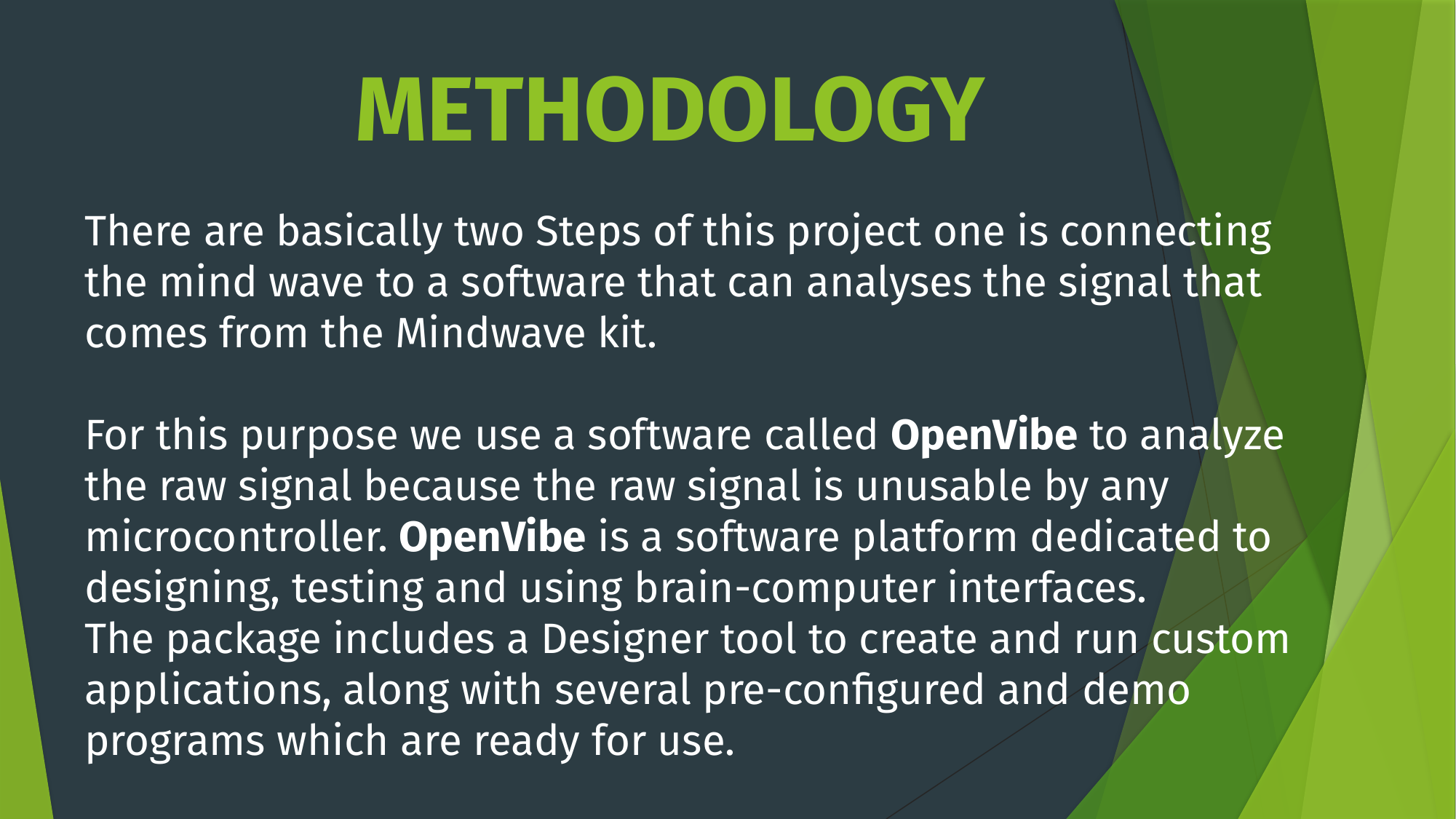

# METHODOLOGY
There are basically two Steps of this project one is connecting the mind wave to a software that can analyses the signal that comes from the Mindwave kit.

For this purpose we use a software called OpenVibe to analyze the raw signal because the raw signal is unusable by any microcontroller. OpenVibe is a software platform dedicated to designing, testing and using brain-computer interfaces.
The package includes a Designer tool to create and run custom applications, along with several pre-configured and demo programs which are ready for use.